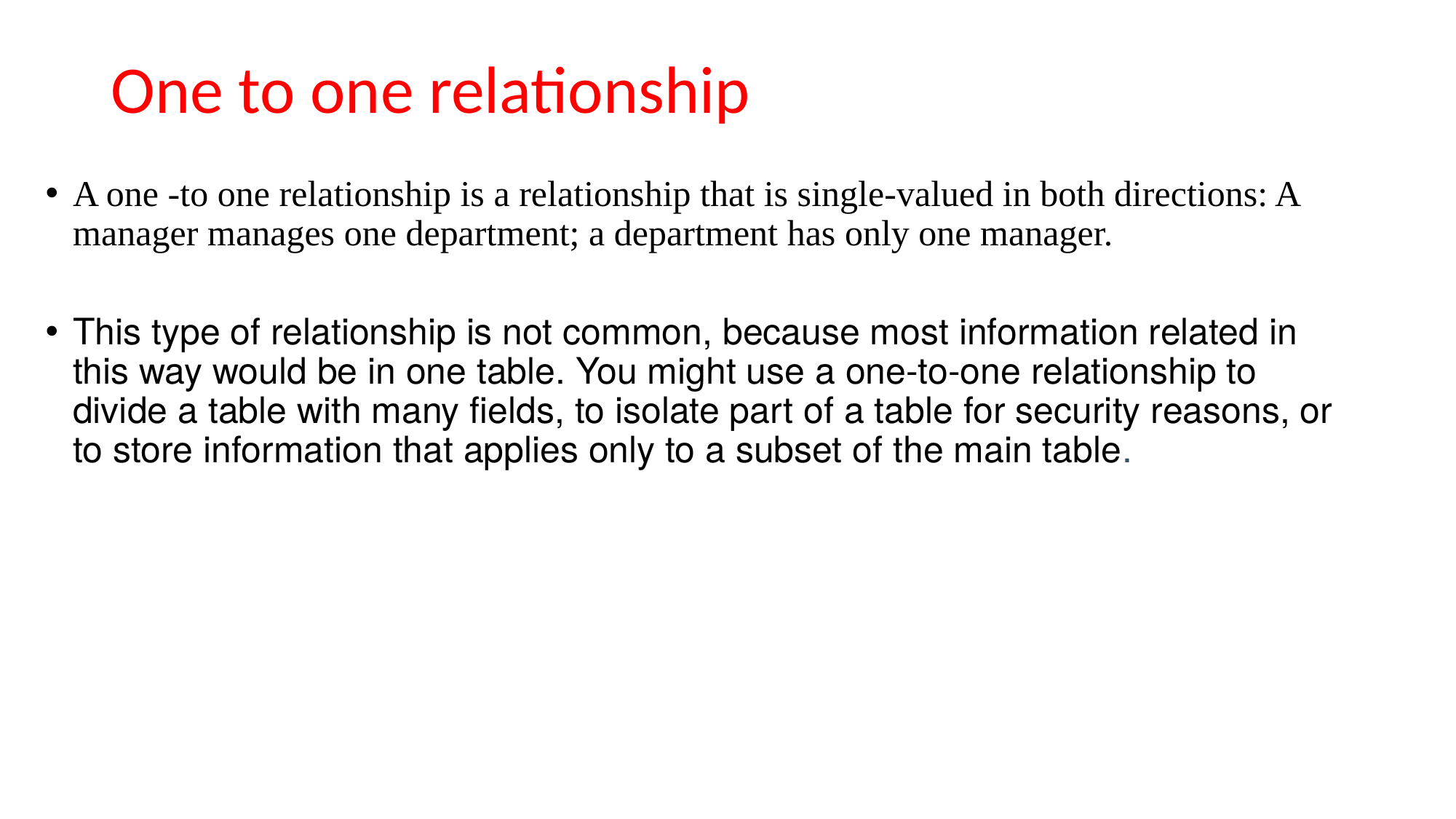

# One to one relationship
A one -to one relationship is a relationship that is single-valued in both directions: A manager manages one department; a department has only one manager.

This type of relationship is not common, because most information related in this way would be in one table. You might use a one-to-one relationship to divide a table with many fields, to isolate part of a table for security reasons, or to store information that applies only to a subset of the main table.